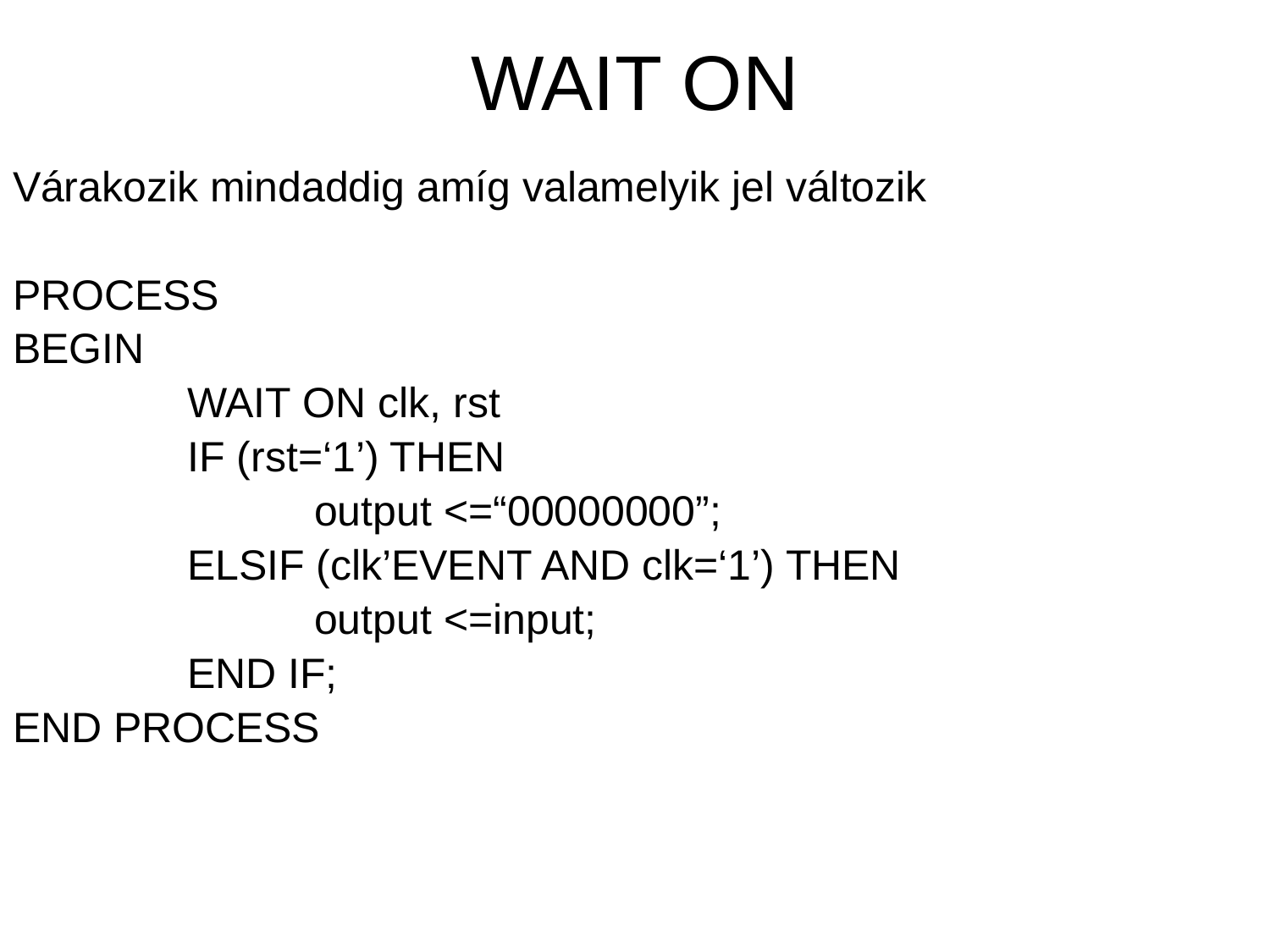

# WAIT ON
Várakozik mindaddig amíg valamelyik jel változik

PROCESS
BEGIN
		WAIT ON clk, rst
		IF (rst=‘1’) THEN
			output <=“00000000”;
		ELSIF (clk’EVENT AND clk=‘1’) THEN
			output <=input;
		END IF;
END PROCESS